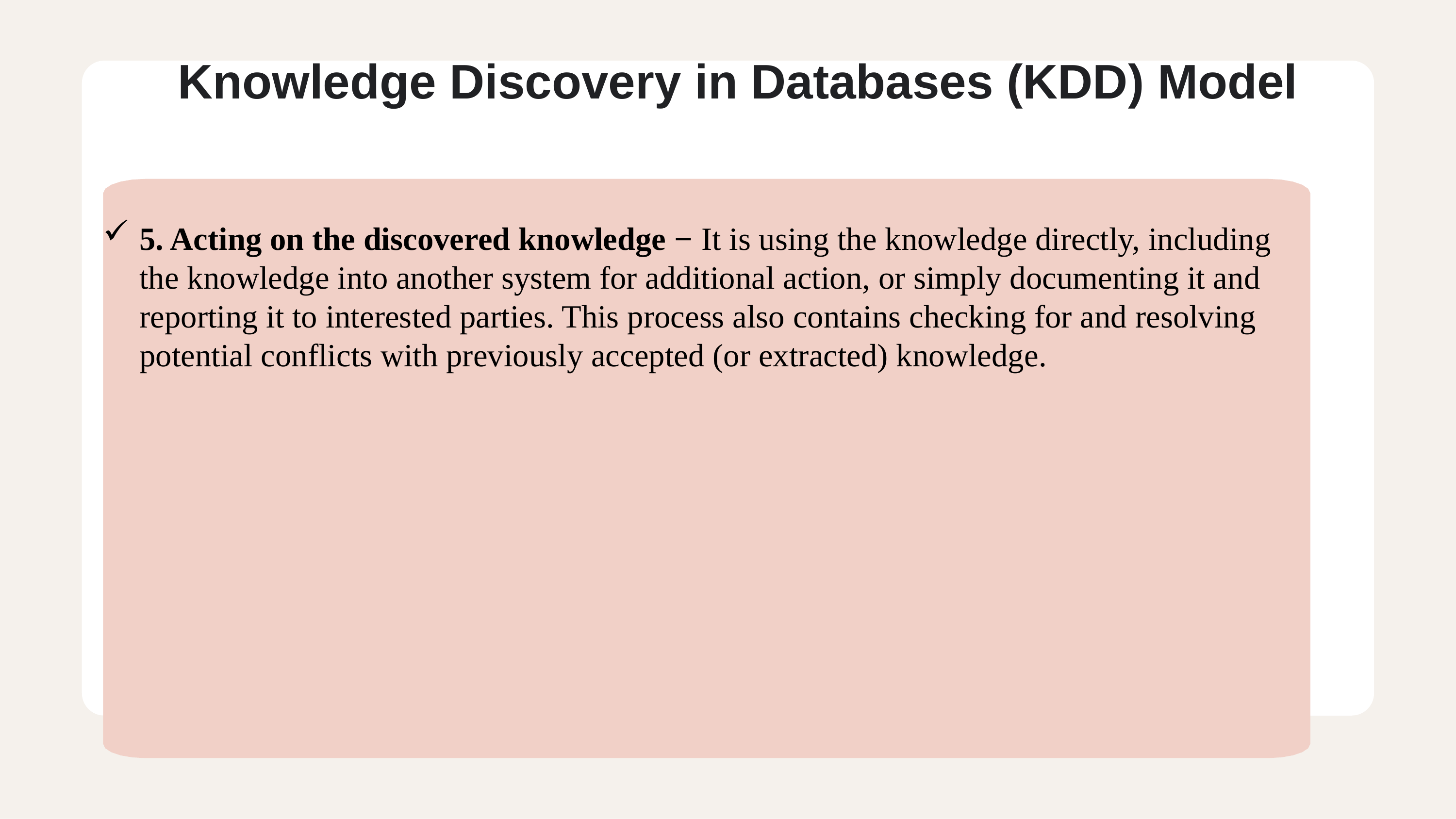

# Knowledge Discovery in Databases (KDD) Model

5. Acting on the discovered knowledge − It is using the knowledge directly, including the knowledge into another system for additional action, or simply documenting it and reporting it to interested parties. This process also contains checking for and resolving potential conflicts with previously accepted (or extracted) knowledge.